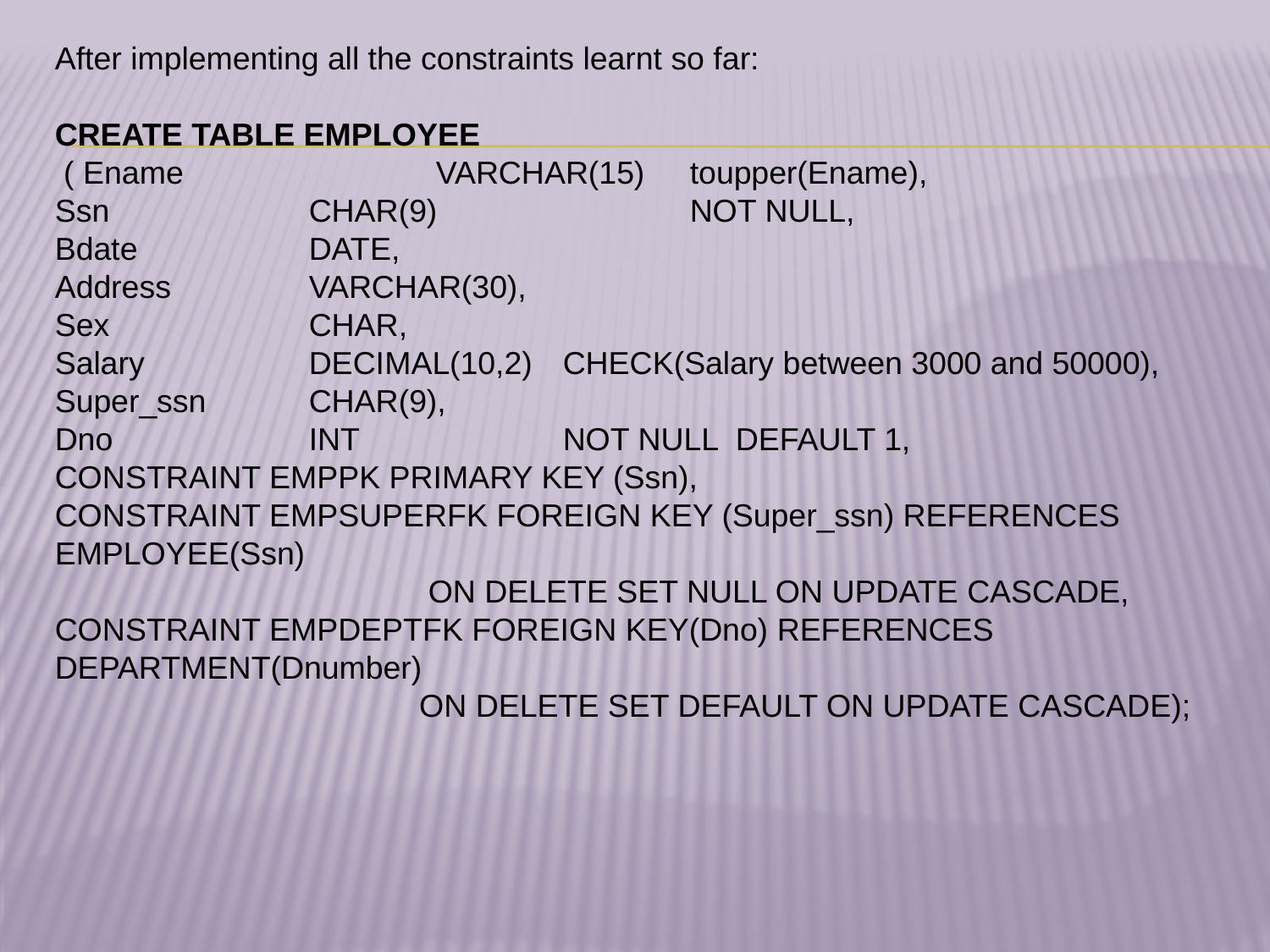

After implementing all the constraints learnt so far:

CREATE TABLE EMPLOYEE
 ( Ename 		VARCHAR(15) 	toupper(Ename),
Ssn 		CHAR(9) 		NOT NULL,
Bdate 		DATE,
Address 		VARCHAR(30),
Sex 		CHAR,
Salary 		DECIMAL(10,2) 	CHECK(Salary between 3000 and 50000),
Super_ssn 	CHAR(9),
Dno 		INT 		NOT NULL  DEFAULT 1,
CONSTRAINT EMPPK PRIMARY KEY (Ssn),
CONSTRAINT EMPSUPERFK FOREIGN KEY (Super_ssn) REFERENCES  EMPLOYEE(Ssn)
                                          ON DELETE SET NULL ON UPDATE CASCADE,
CONSTRAINT EMPDEPTFK FOREIGN KEY(Dno) REFERENCES DEPARTMENT(Dnumber)
                                         ON DELETE SET DEFAULT ON UPDATE CASCADE);